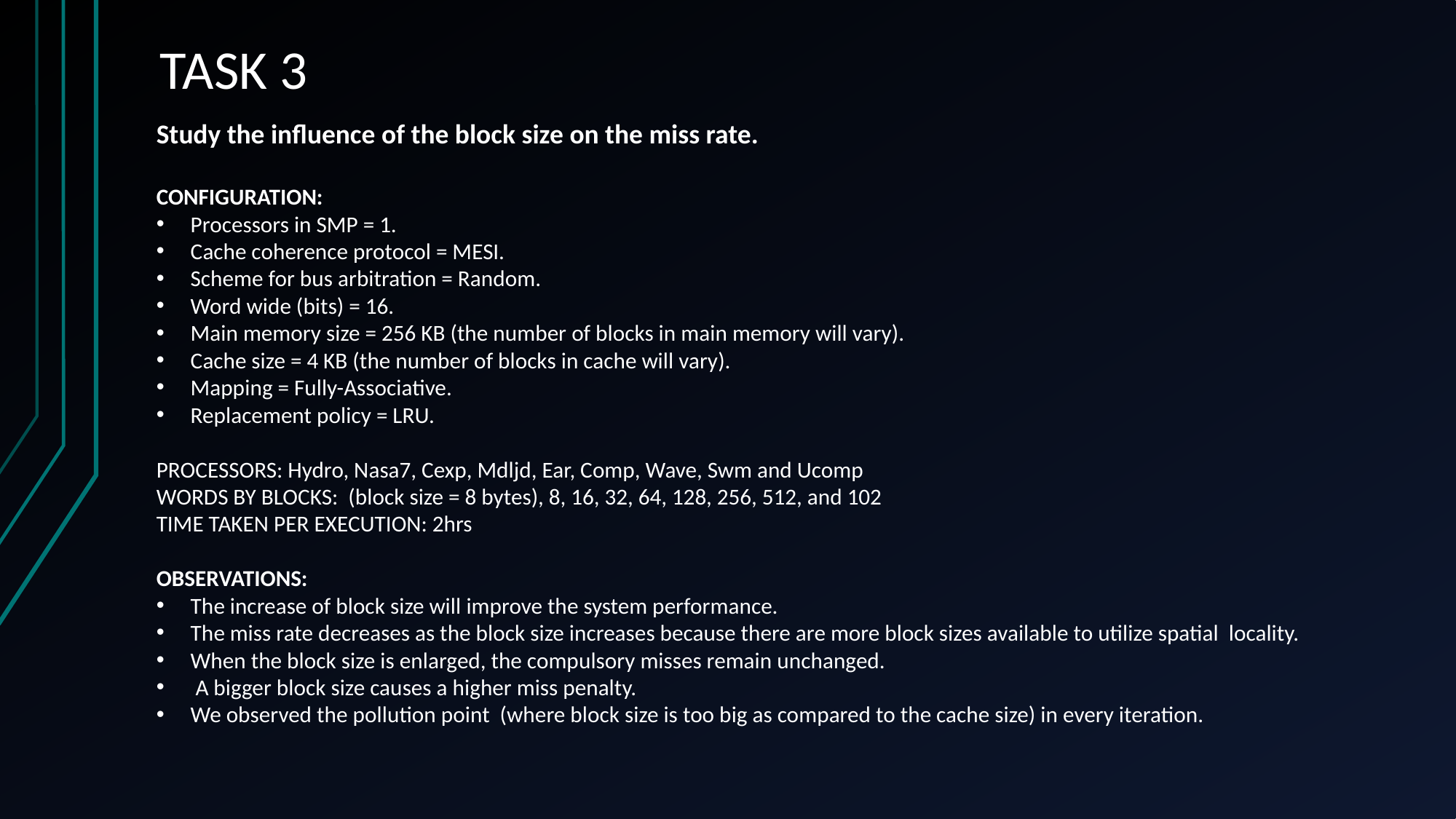

# TASK 3
Study the influence of the block size on the miss rate.

CONFIGURATION:
Processors in SMP = 1.
Cache coherence protocol = MESI.
Scheme for bus arbitration = Random.
Word wide (bits) = 16.
Main memory size = 256 KB (the number of blocks in main memory will vary).
Cache size = 4 KB (the number of blocks in cache will vary).
Mapping = Fully-Associative.
Replacement policy = LRU.

PROCESSORS: Hydro, Nasa7, Cexp, Mdljd, Ear, Comp, Wave, Swm and Ucomp
WORDS BY BLOCKS:  (block size = 8 bytes), 8, 16, 32, 64, 128, 256, 512, and 102
TIME TAKEN PER EXECUTION: 2hrs

OBSERVATIONS:
The increase of block size will improve the system performance.
The miss rate decreases as the block size increases because there are more block sizes available to utilize spatial  locality.
When the block size is enlarged, the compulsory misses remain unchanged.
 A bigger block size causes a higher miss penalty.
We observed the pollution point  (where block size is too big as compared to the cache size) in every iteration.